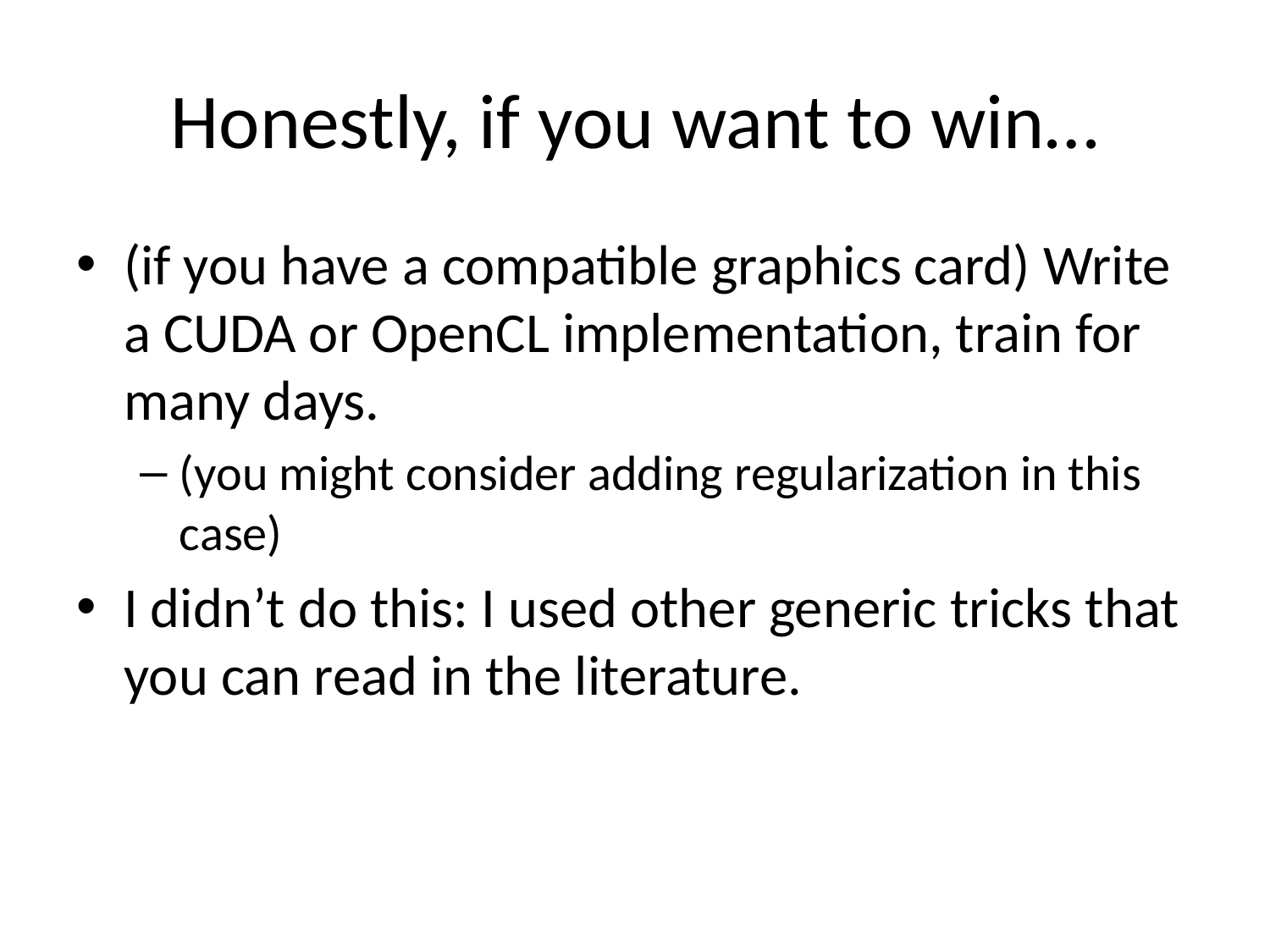

# Honestly, if you want to win…
(if you have a compatible graphics card) Write a CUDA or OpenCL implementation, train for many days.
(you might consider adding regularization in this case)
I didn’t do this: I used other generic tricks that you can read in the literature.